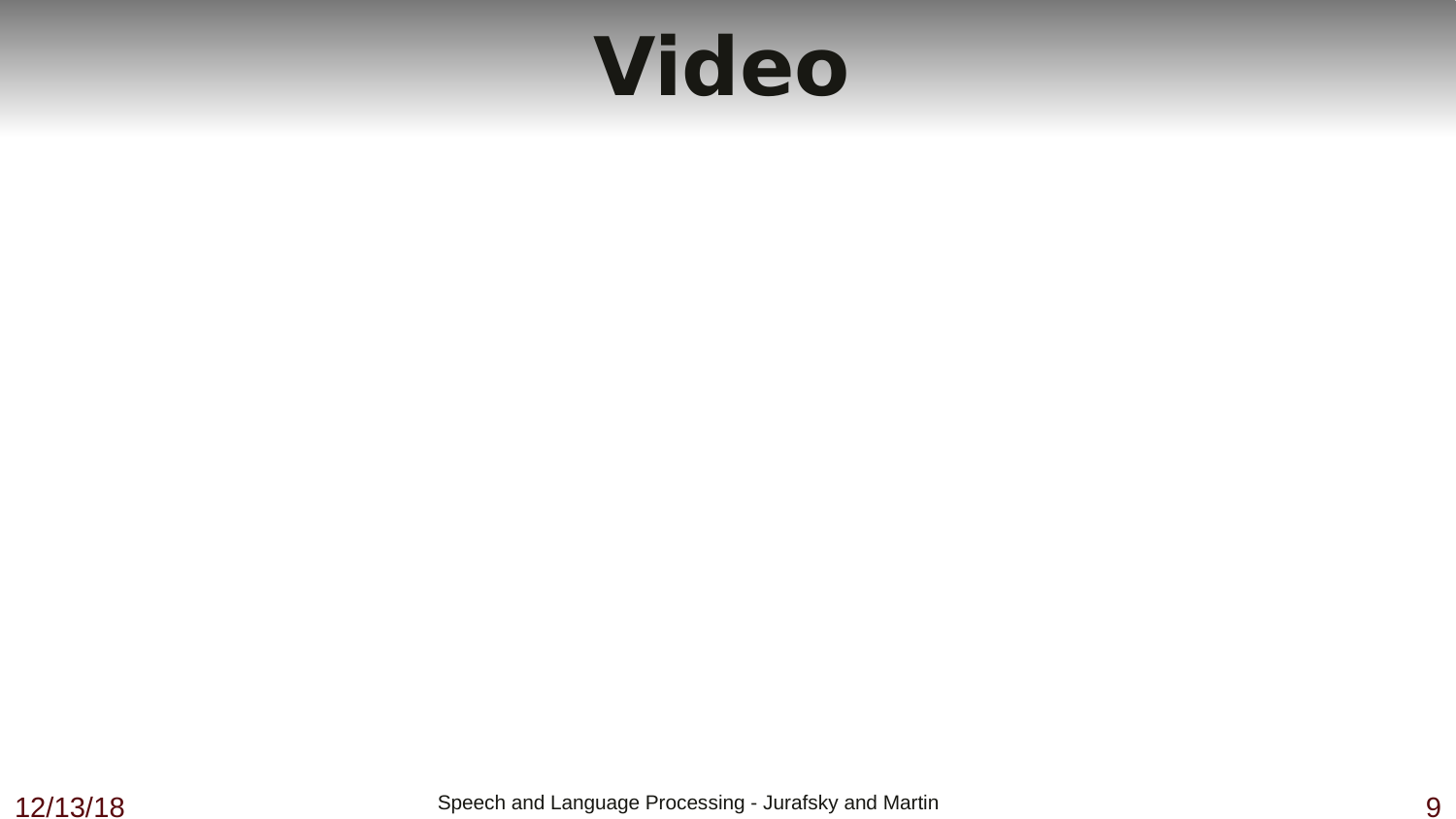

# Video

12/13/18
                                         Speech and Language Processing - Jurafsky and Martin
9